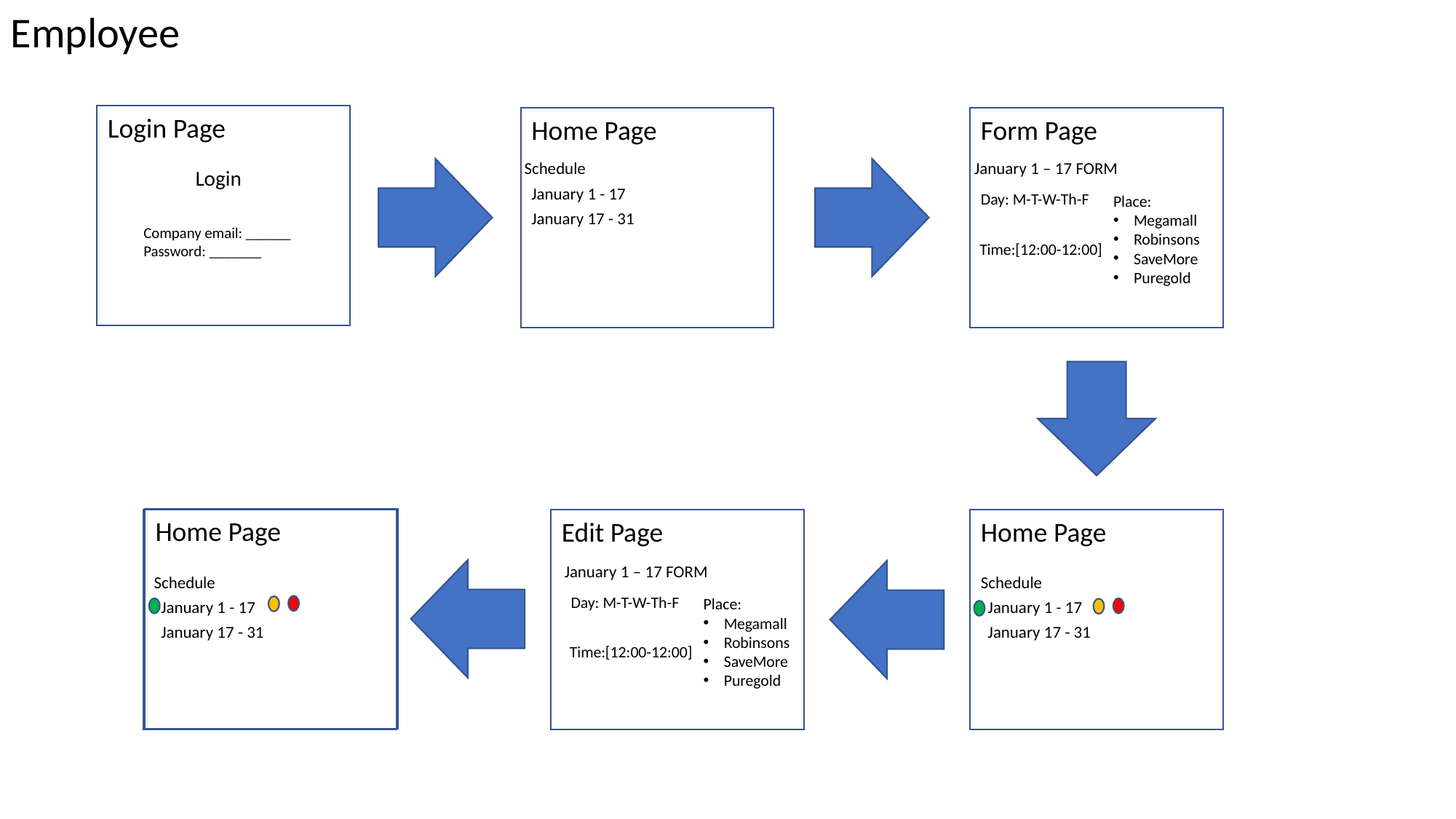

Employee
Login Page
Home Page
Form Page
Schedule
January 1 – 17 FORM

Login
January 1 - 17
Day: M-T-W-Th-F

Place:
Megamall
Robinsons
SaveMore
Puregold
January 17 - 31
Company email: ______
Password: _______
Time:[12:00-12:00]

Home Page

Edit Page
Home Page
January 1 – 17 FORM

Schedule
Schedule
Day: M-T-W-Th-F

Place:
Megamall
Robinsons
SaveMore
Puregold
January 1 - 17
January 1 - 17

January 17 - 31
January 17 - 31
Time:[12:00-12:00]